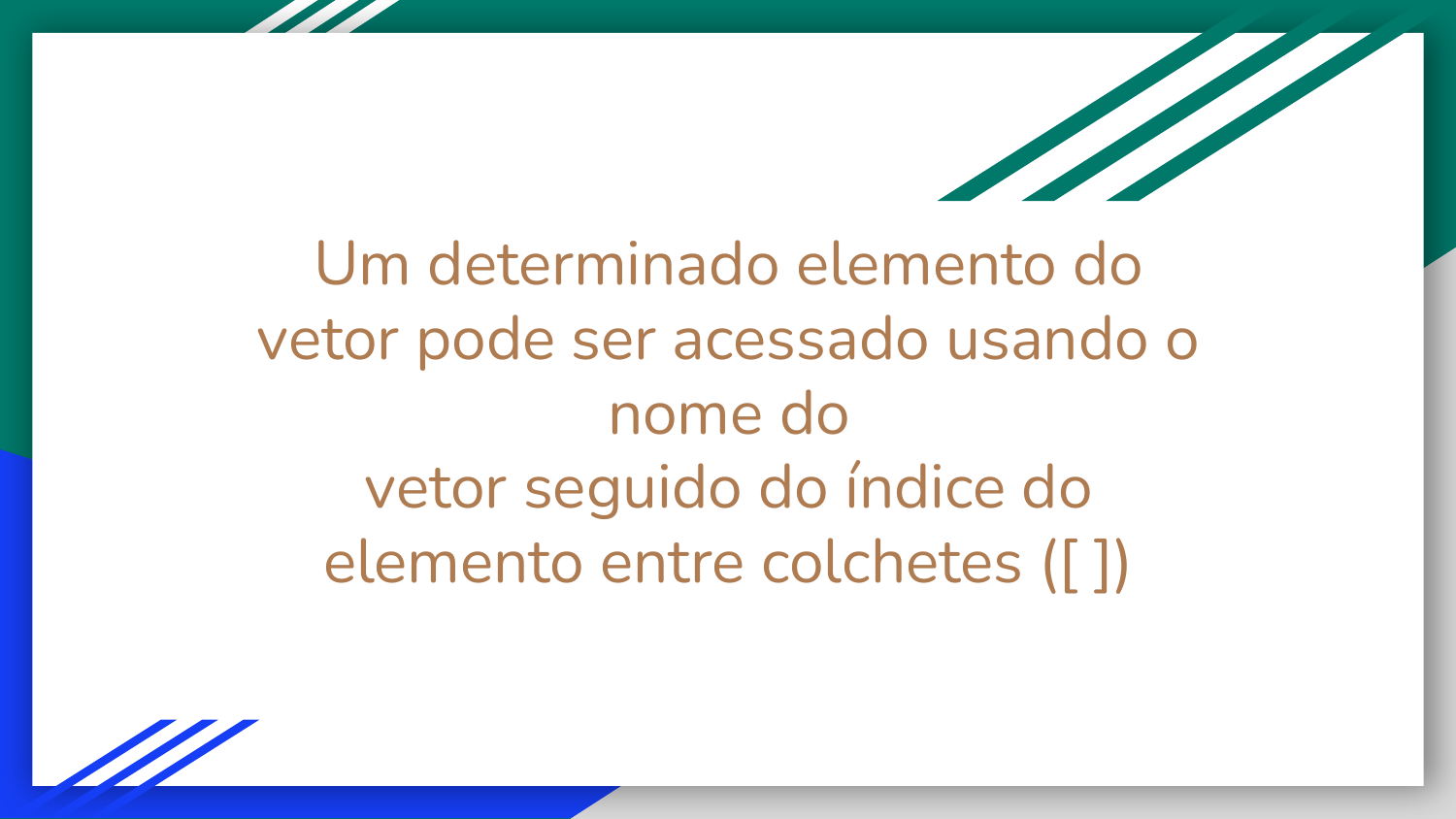

# Um determinado elemento do vetor pode ser acessado usando o nome do
vetor seguido do índice do elemento entre colchetes ([ ])